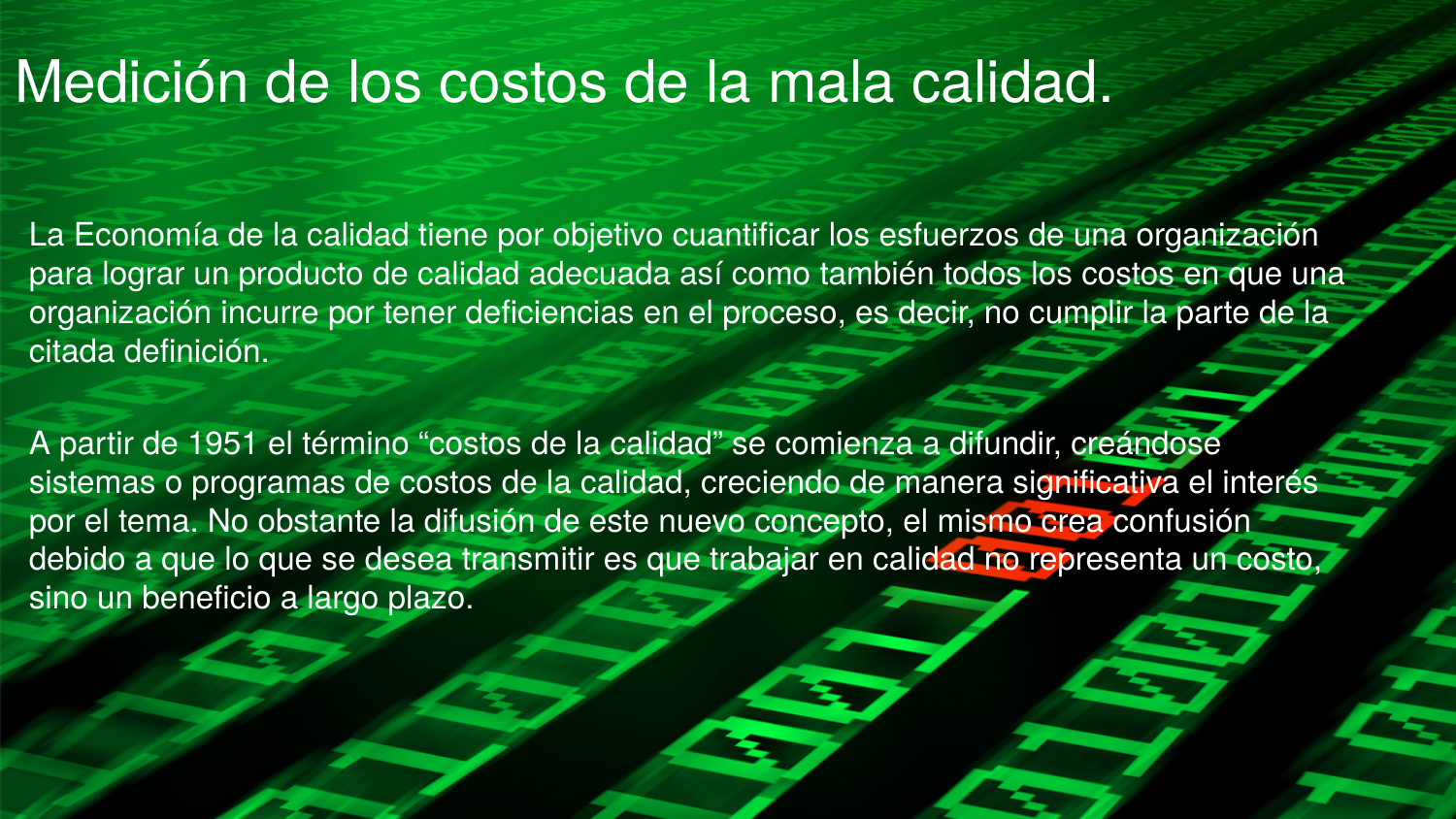

# Medición de los costos de la mala calidad.
La Economía de la calidad tiene por objetivo cuantificar los esfuerzos de una organización para lograr un producto de calidad adecuada así como también todos los costos en que una organización incurre por tener deficiencias en el proceso, es decir, no cumplir la parte de la citada definición.

A partir de 1951 el término “costos de la calidad” se comienza a difundir, creándose sistemas o programas de costos de la calidad, creciendo de manera significativa el interés por el tema. No obstante la difusión de este nuevo concepto, el mismo crea confusión debido a que lo que se desea transmitir es que trabajar en calidad no representa un costo, sino un beneficio a largo plazo.